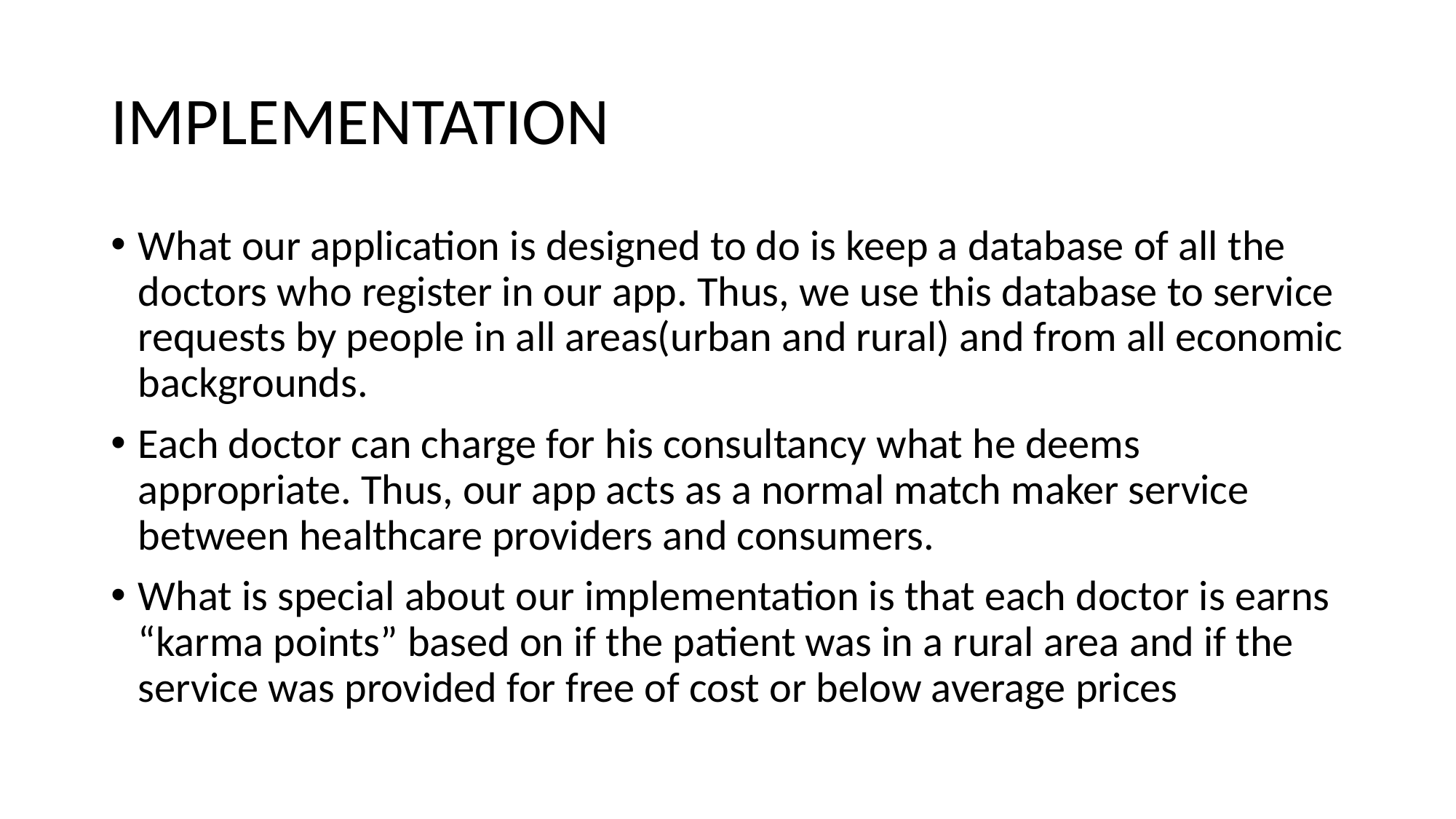

# IMPLEMENTATION
What our application is designed to do is keep a database of all the doctors who register in our app. Thus, we use this database to service requests by people in all areas(urban and rural) and from all economic backgrounds.
Each doctor can charge for his consultancy what he deems appropriate. Thus, our app acts as a normal match maker service between healthcare providers and consumers.
What is special about our implementation is that each doctor is earns “karma points” based on if the patient was in a rural area and if the service was provided for free of cost or below average prices